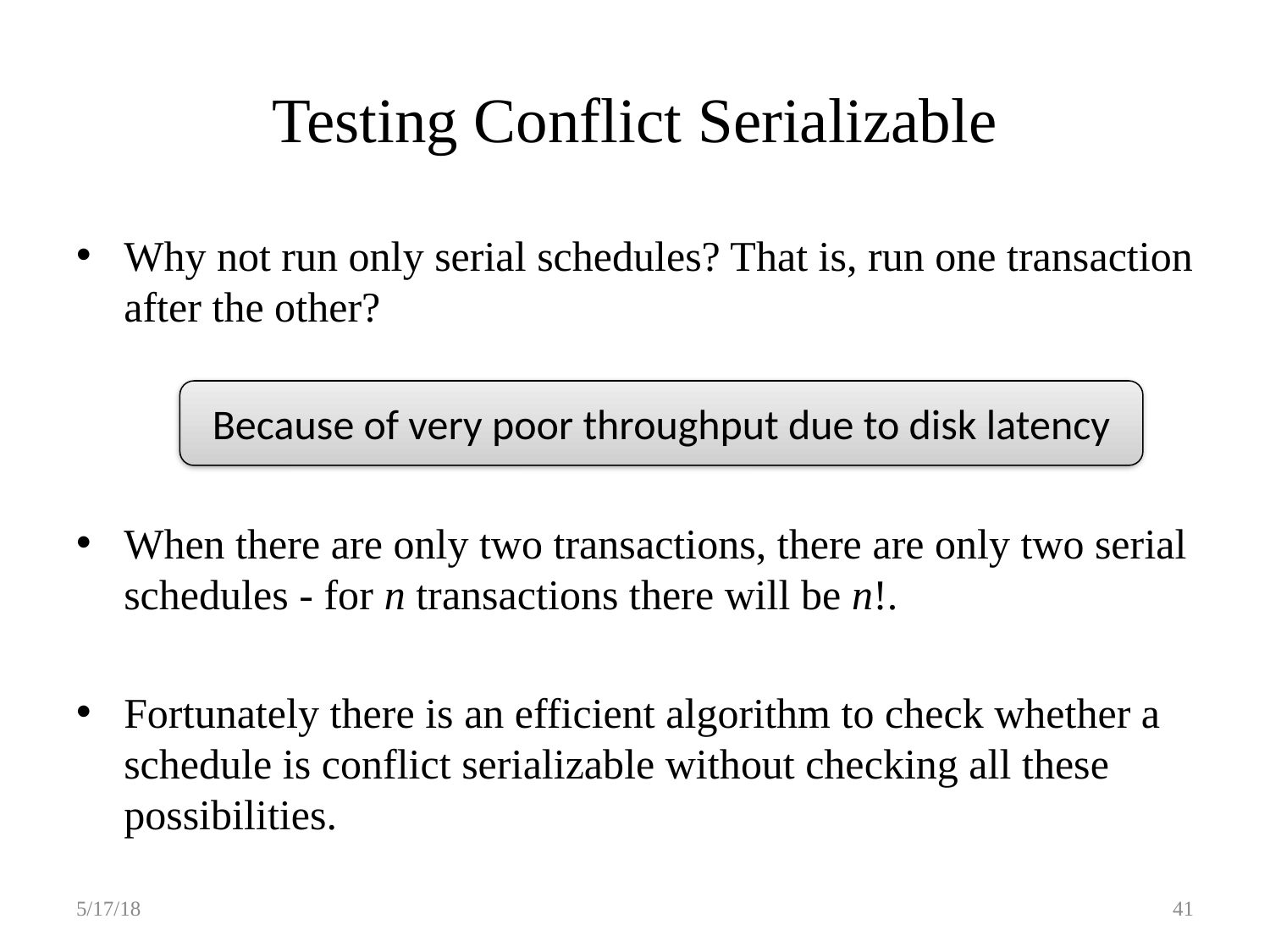

# Testing Conflict Serializable
Why not run only serial schedules? That is, run one transaction after the other?

When there are only two transactions, there are only two serial schedules - for n transactions there will be n!.

Fortunately there is an efficient algorithm to check whether a schedule is conflict serializable without checking all these possibilities.

Because of very poor throughput due to disk latency
5/17/18
41